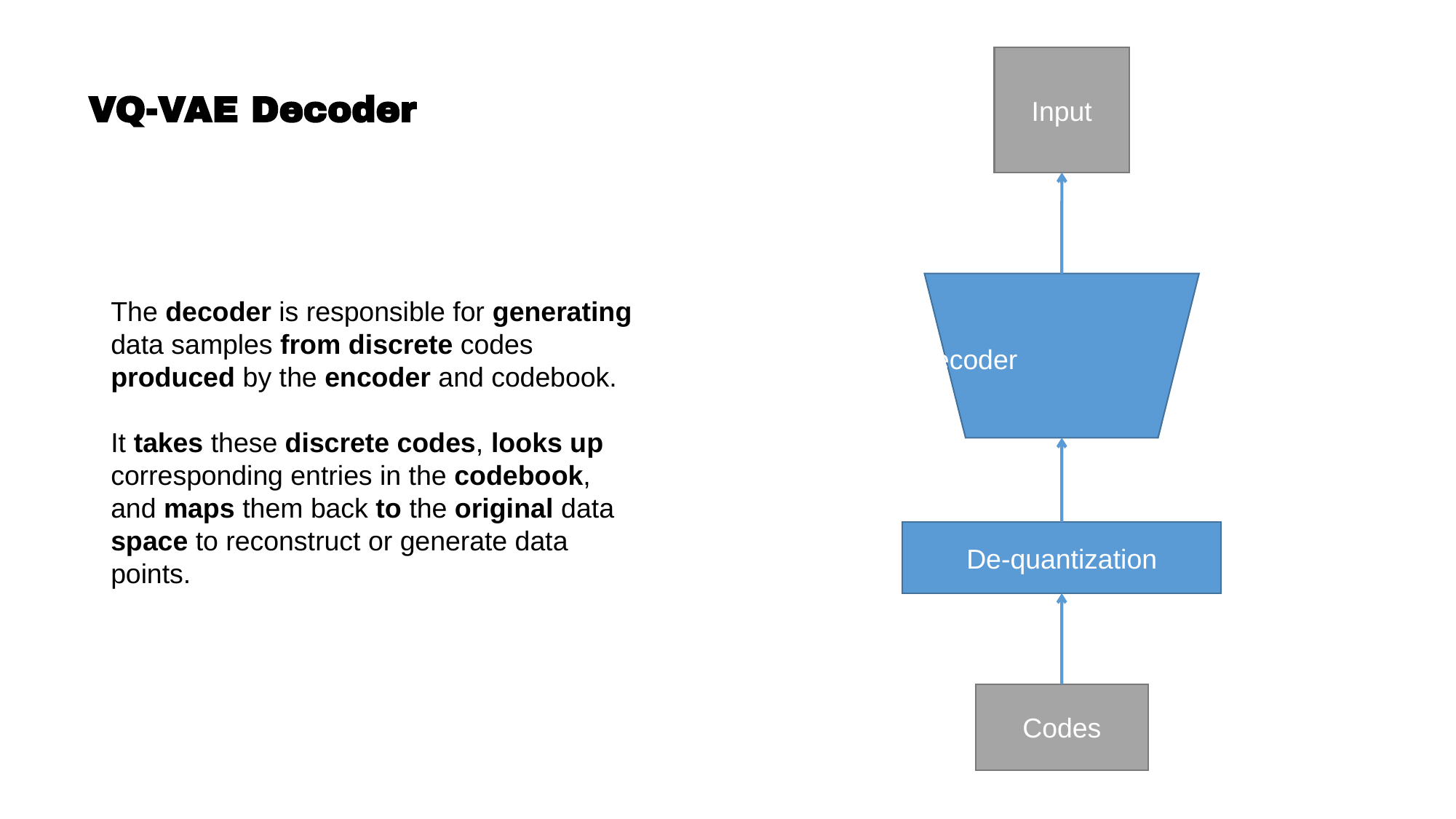

# VQ-VAE Decoder
Input
Decoder
The decoder is responsible for generating data samples from discrete codes produced by the encoder and codebook.

It takes these discrete codes, looks up corresponding entries in the codebook, and maps them back to the original data space to reconstruct or generate data points.
De-quantization
Codes